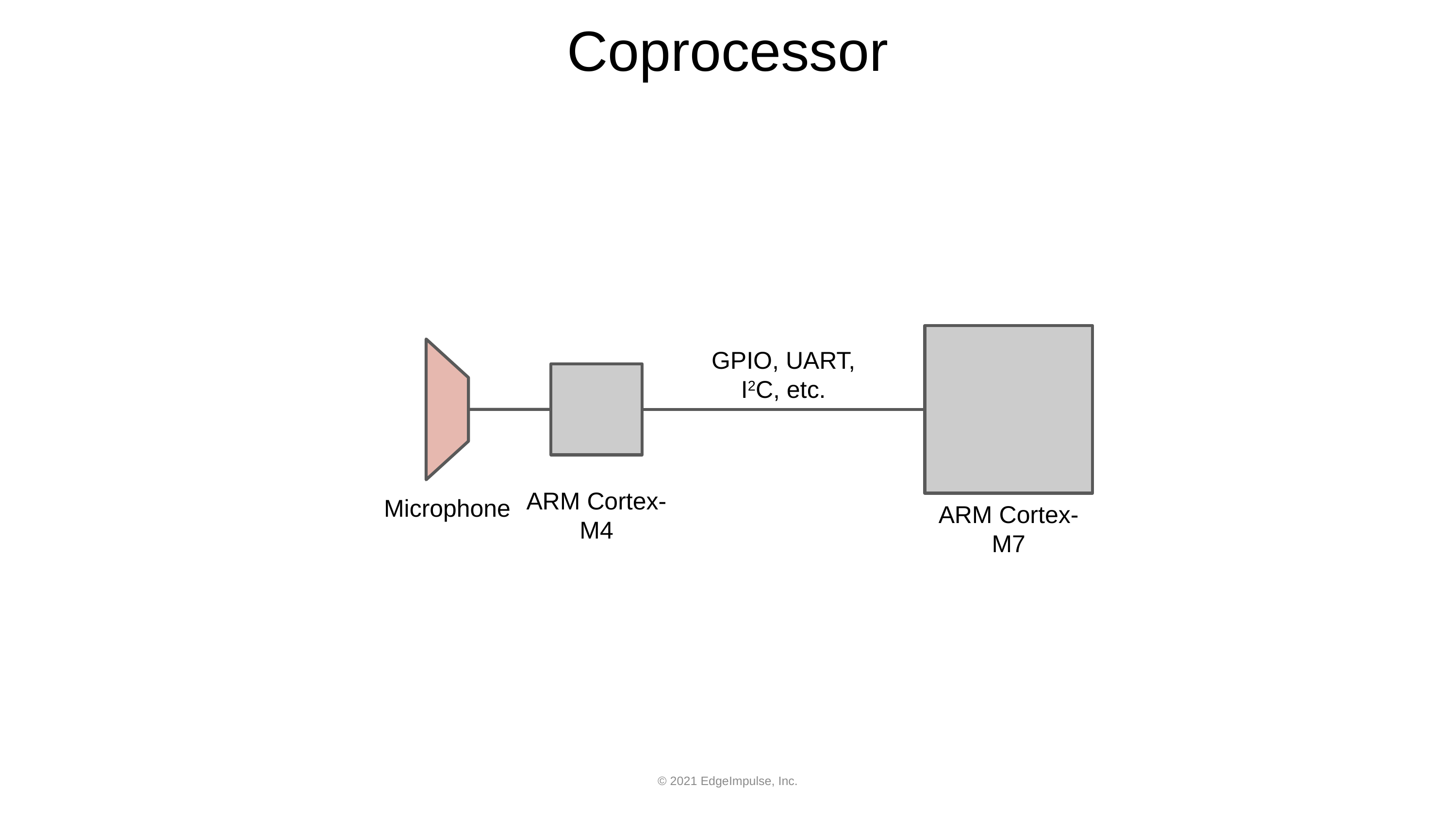

# Coprocessor

GPIO, UART, I2C, etc.

Microphone
ARM Cortex-M4
ARM Cortex-M7
© 2021 EdgeImpulse, Inc.